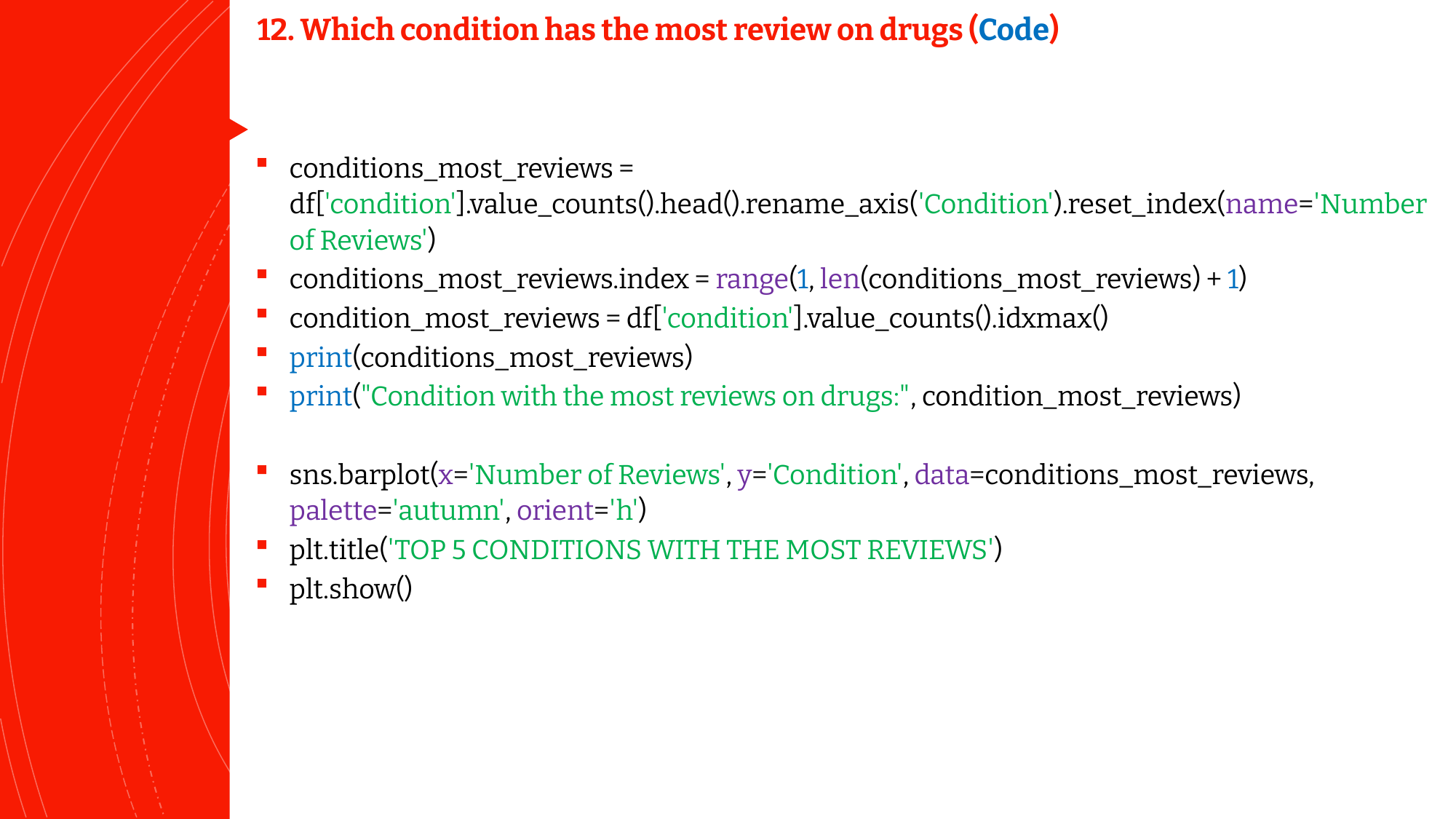

12. Which condition has the most review on drugs (Code)

conditions_most_reviews = df['condition'].value_counts().head().rename_axis('Condition').reset_index(name='Number of Reviews')
conditions_most_reviews.index = range(1, len(conditions_most_reviews) + 1)
condition_most_reviews = df['condition'].value_counts().idxmax()
print(conditions_most_reviews)
print("Condition with the most reviews on drugs:", condition_most_reviews)

sns.barplot(x='Number of Reviews', y='Condition', data=conditions_most_reviews, palette='autumn', orient='h')
plt.title('TOP 5 CONDITIONS WITH THE MOST REVIEWS')
plt.show()